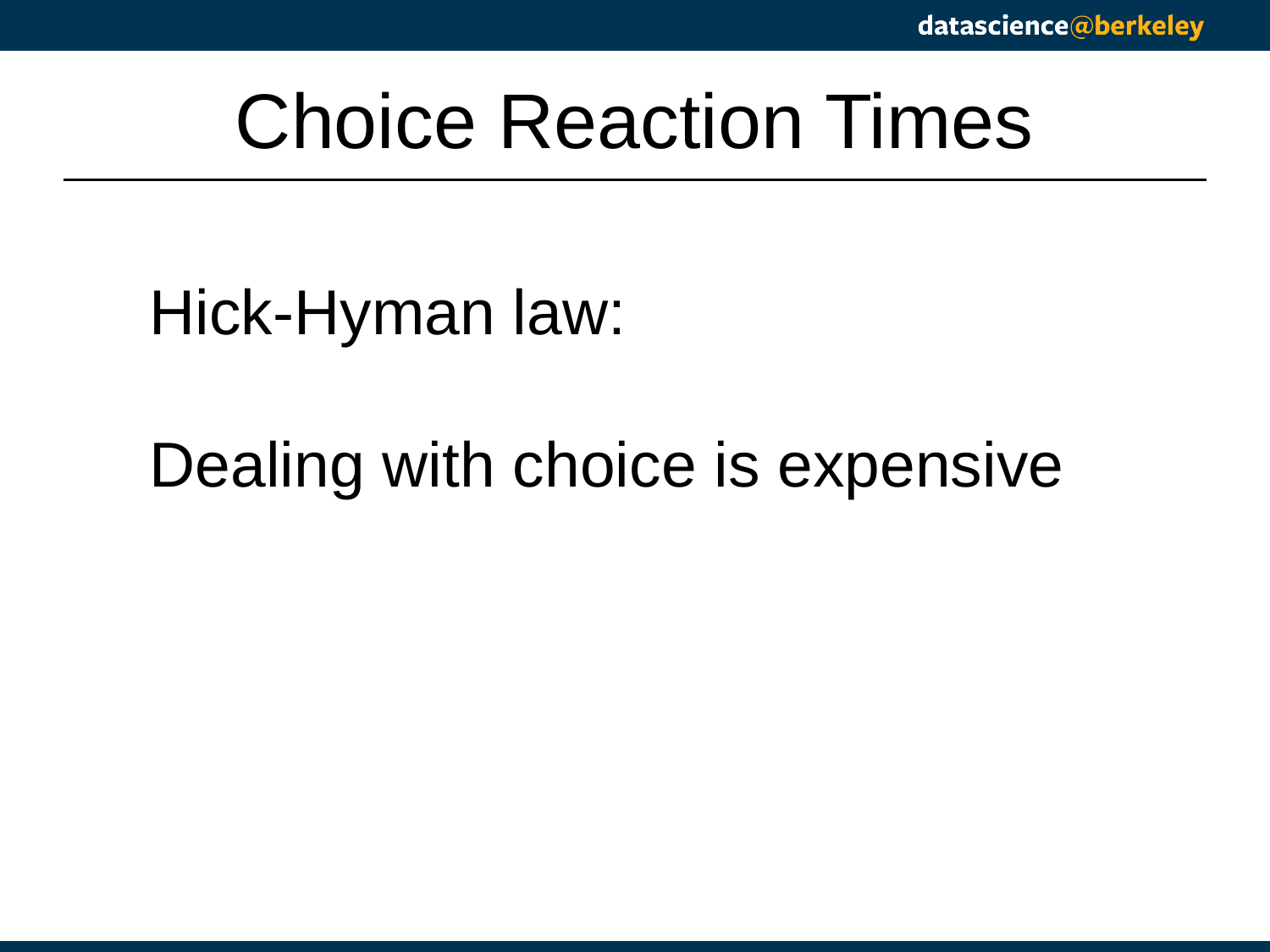

# Choice Reaction Times
Hick-Hyman law:

Dealing with choice is expensive